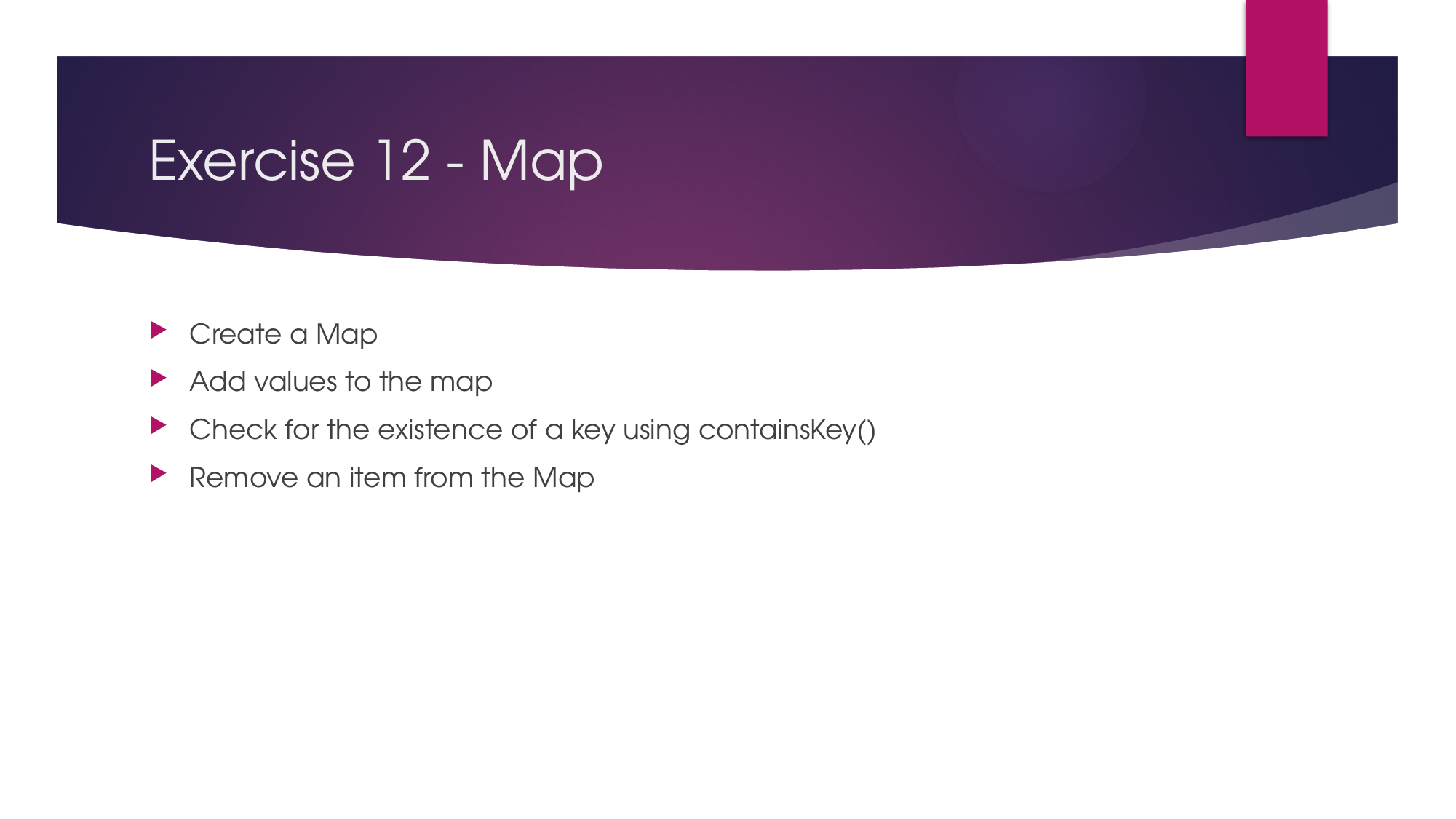

# Exercise 12 - Map
Create a Map
Add values to the map
Check for the existence of a key using containsKey()
Remove an item from the Map